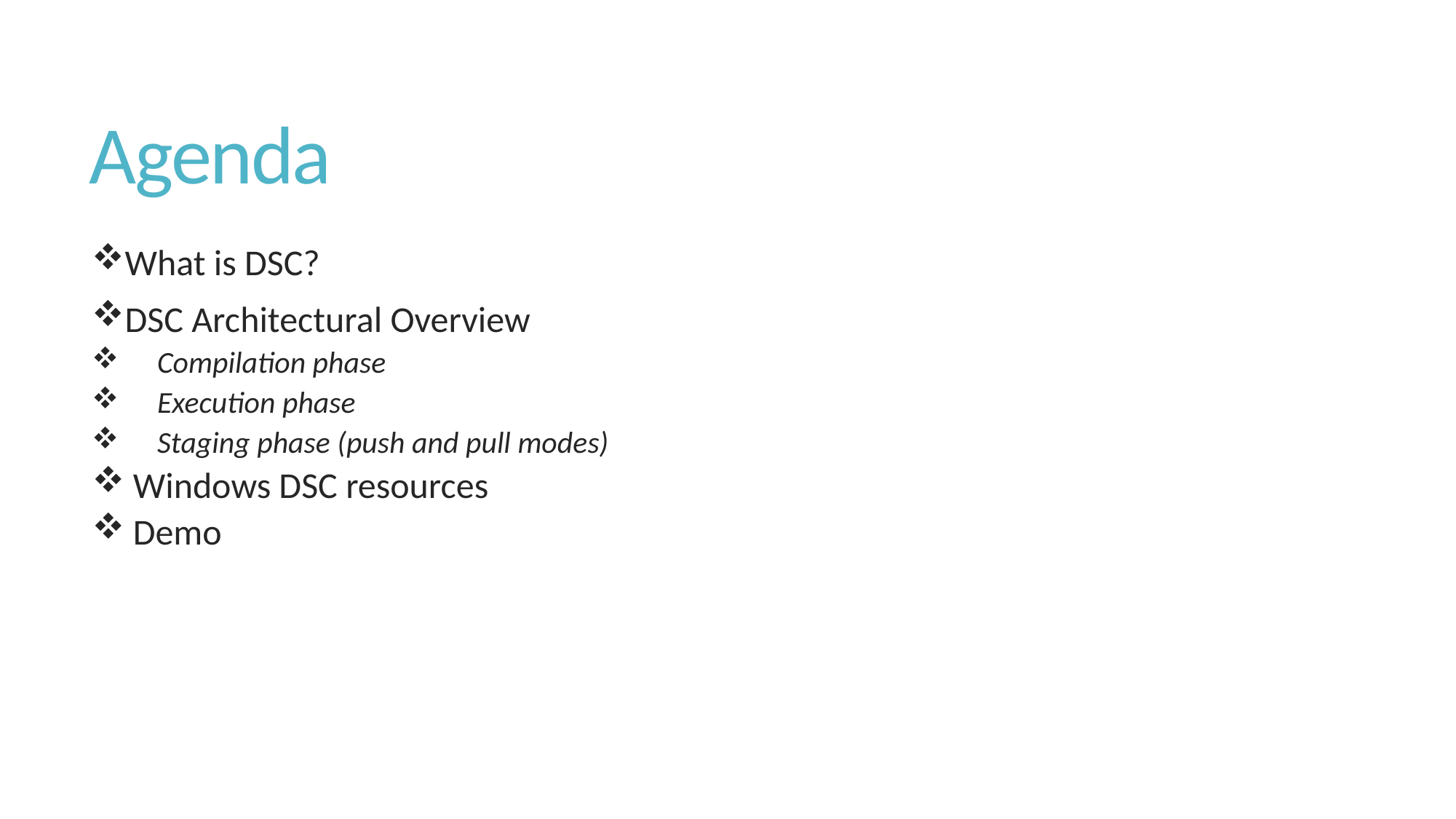

# Agenda
What is DSC?
DSC Architectural Overview
Compilation phase
Execution phase
Staging phase (push and pull modes)
Windows DSC resources
Demo